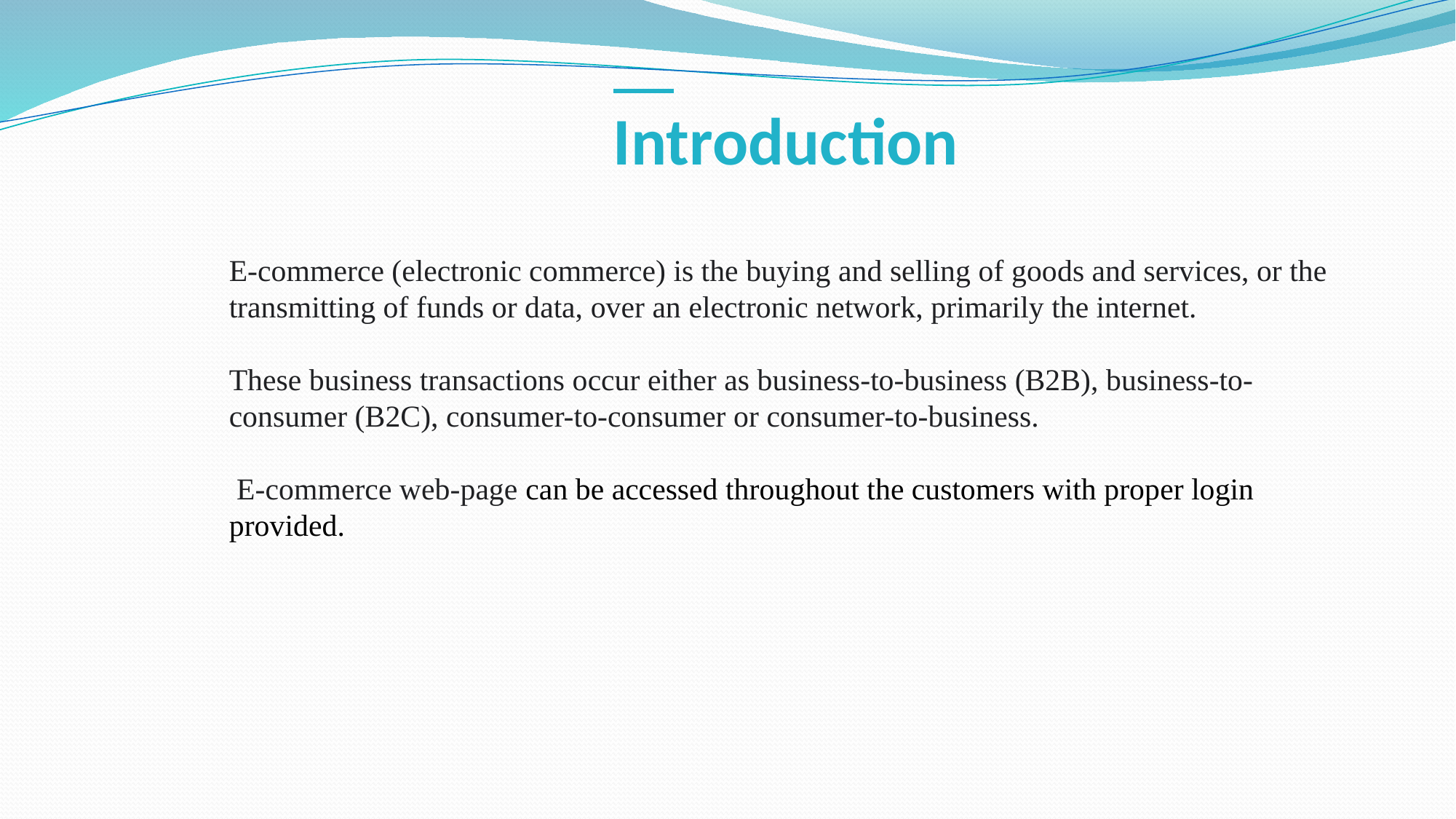

Introduction
E-commerce (electronic commerce) is the buying and selling of goods and services, or the transmitting of funds or data, over an electronic network, primarily the internet.
These business transactions occur either as business-to-business (B2B), business-to-consumer (B2C), consumer-to-consumer or consumer-to-business.

 E-commerce web-page can be accessed throughout the customers with proper login provided.